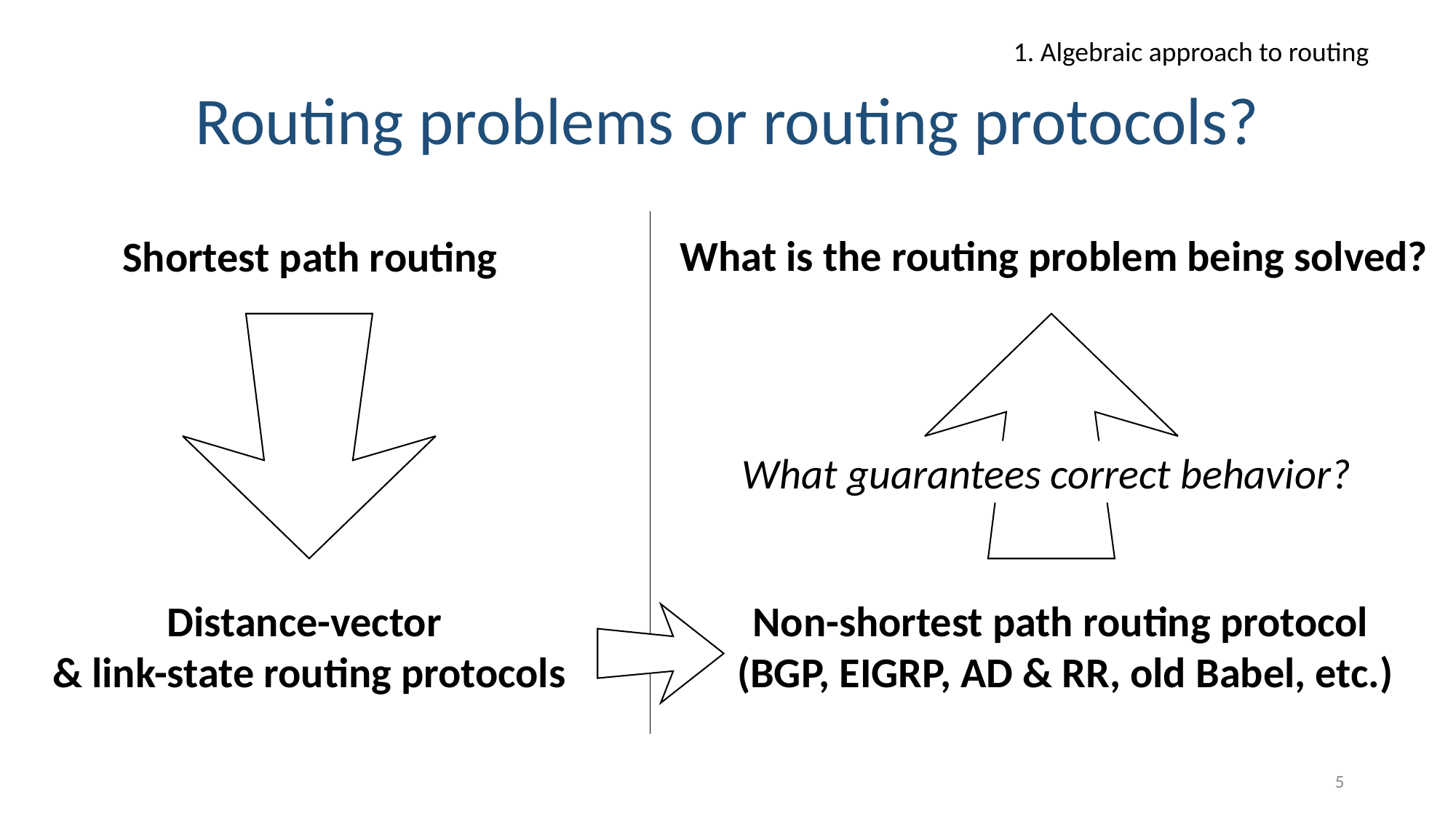

1. Algebraic approach to routing
# Routing problems or routing protocols?
What is the routing problem being solved?
Shortest path routing

What guarantees correct behavior?
Distance-vector
& link-state routing protocols
Non-shortest path routing protocol
(BGP, EIGRP, AD & RR, old Babel, etc.)

5